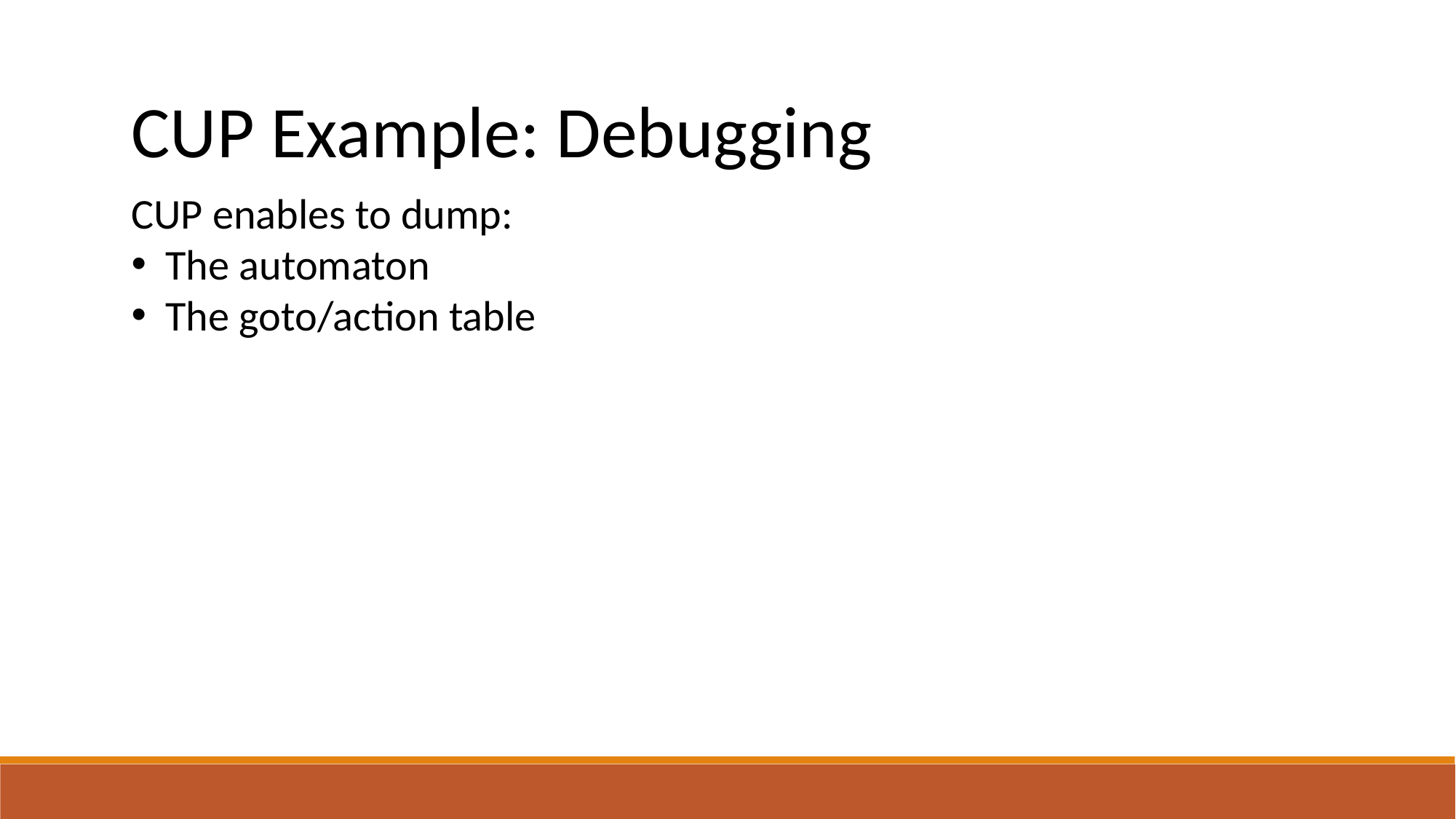

CUP Example: Debugging
CUP enables to dump:
The automaton
The goto/action table